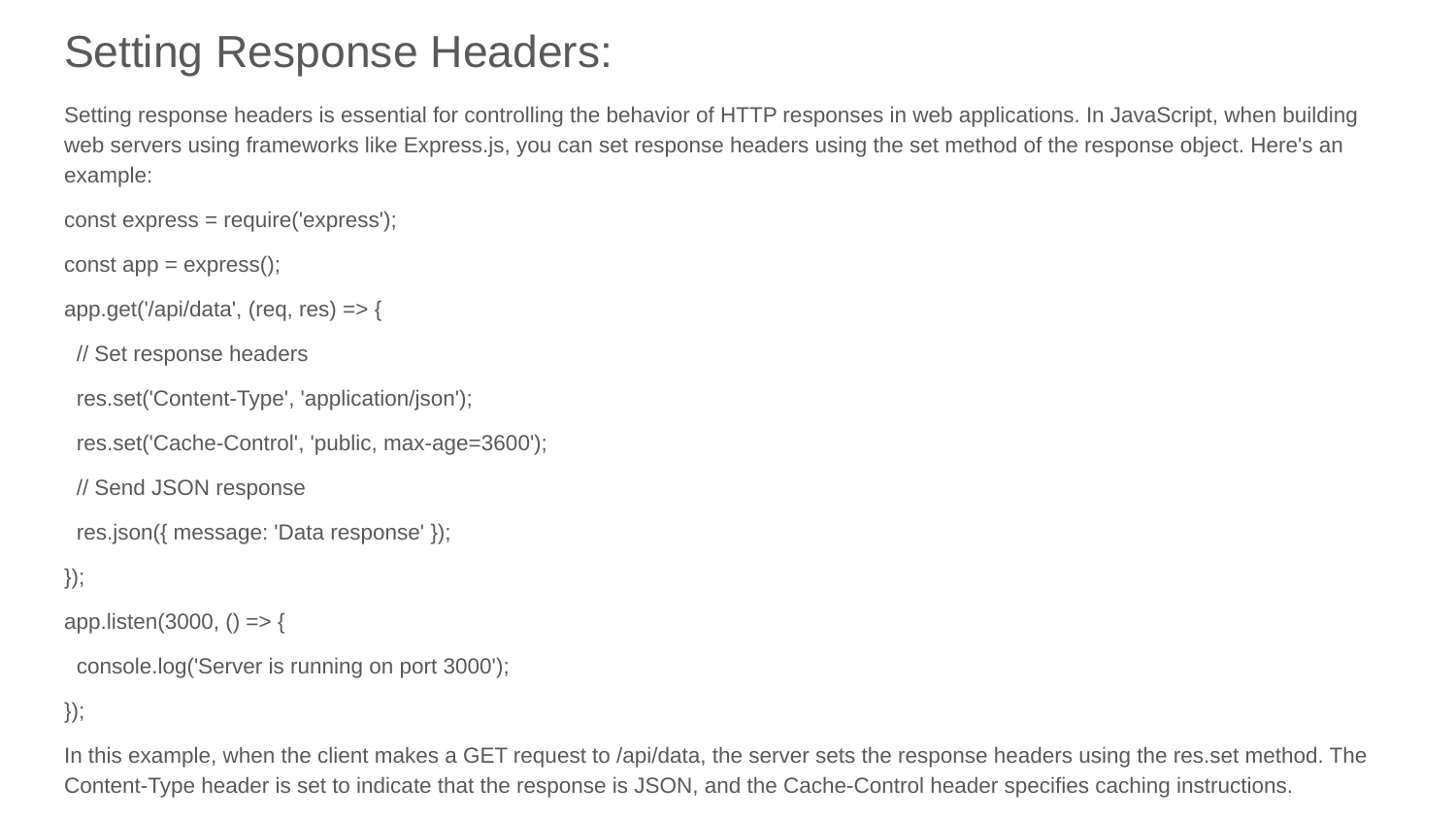

# Setting Response Headers:
Setting response headers is essential for controlling the behavior of HTTP responses in web applications. In JavaScript, when building web servers using frameworks like Express.js, you can set response headers using the set method of the response object. Here's an example:
const express = require('express');
const app = express();
app.get('/api/data', (req, res) => {
  // Set response headers
  res.set('Content-Type', 'application/json');
  res.set('Cache-Control', 'public, max-age=3600');
  // Send JSON response
  res.json({ message: 'Data response' });
});
app.listen(3000, () => {
  console.log('Server is running on port 3000');
});
In this example, when the client makes a GET request to /api/data, the server sets the response headers using the res.set method. The Content-Type header is set to indicate that the response is JSON, and the Cache-Control header specifies caching instructions.